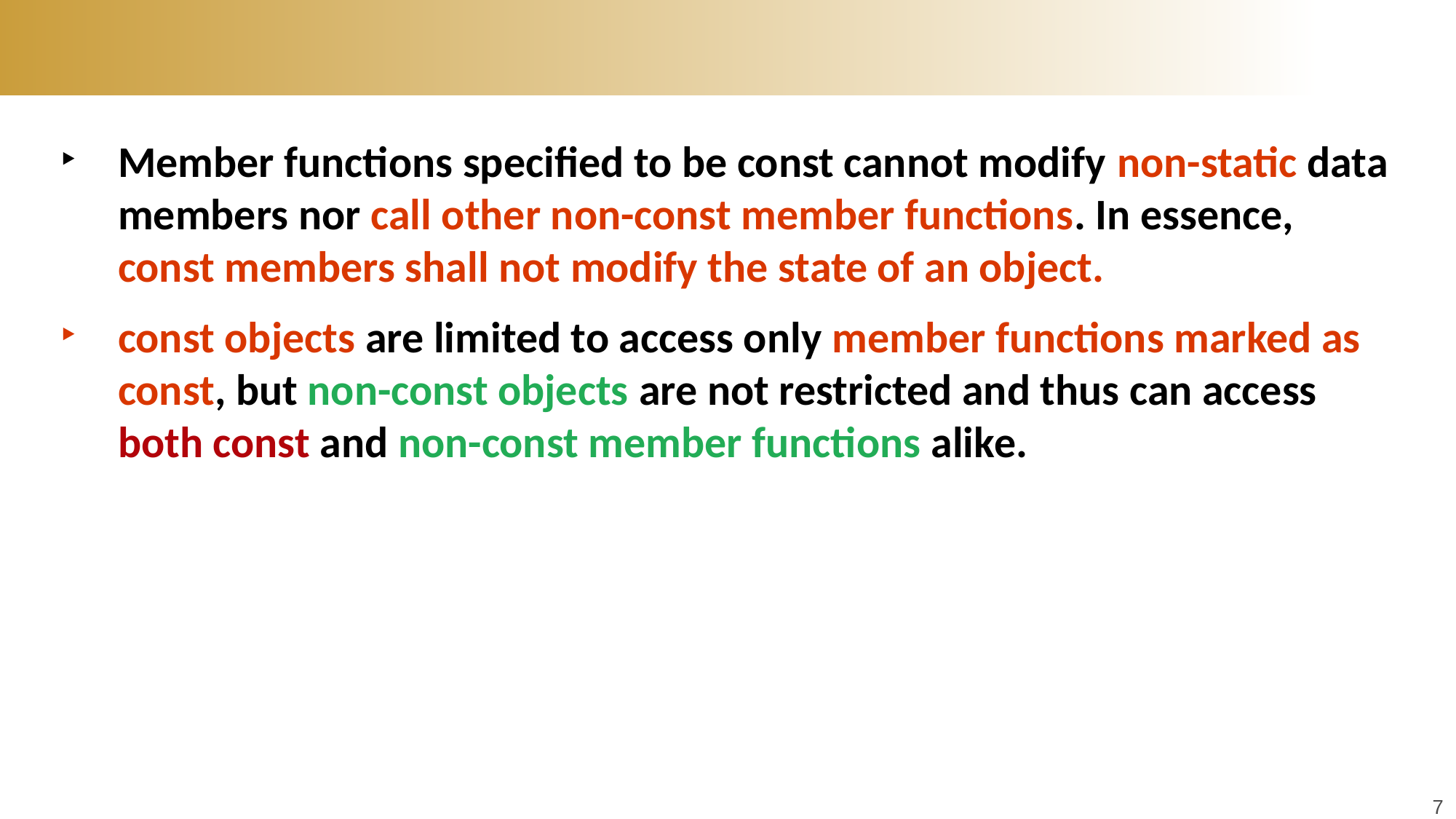

#
Member functions specified to be const cannot modify non-static data members nor call other non-const member functions. In essence, const members shall not modify the state of an object.
const objects are limited to access only member functions marked as const, but non-const objects are not restricted and thus can access both const and non-const member functions alike.

7